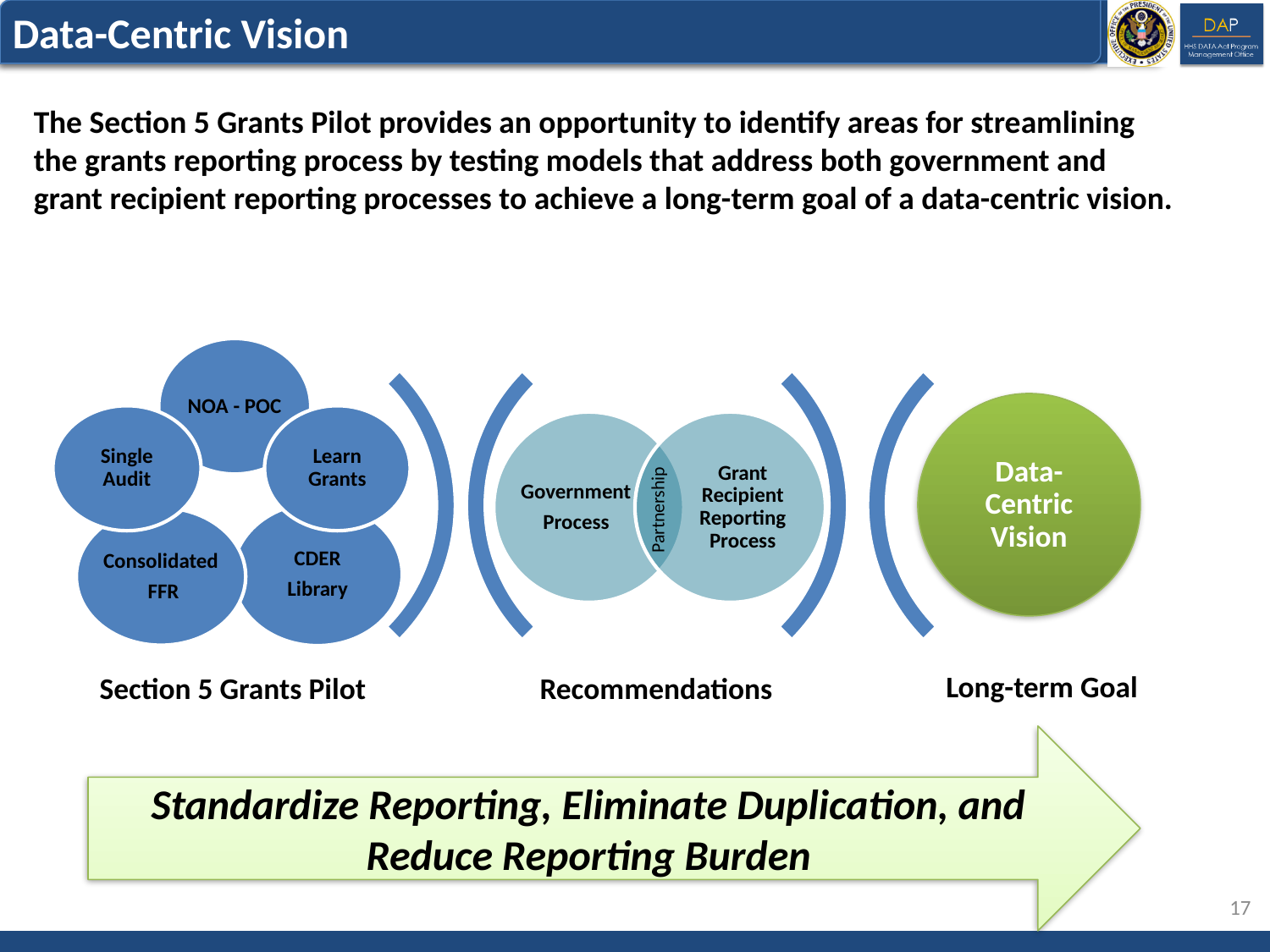

Data-Centric Vision

The Section 5 Grants Pilot provides an opportunity to identify areas for streamlining the grants reporting process by testing models that address both government and grant recipient reporting processes to achieve a long-term goal of a data-centric vision.

3
NOA - POC
Data-Centric Vision
Single Audit
Learn Grants
Government
Process
Grant Recipient Reporting Process
Partnership
CDER
Library
Consolidated
 FFR
Long-term Goal
Section 5 Grants Pilot
Recommendations
Standardize Reporting, Eliminate Duplication, and Reduce Reporting Burden
17